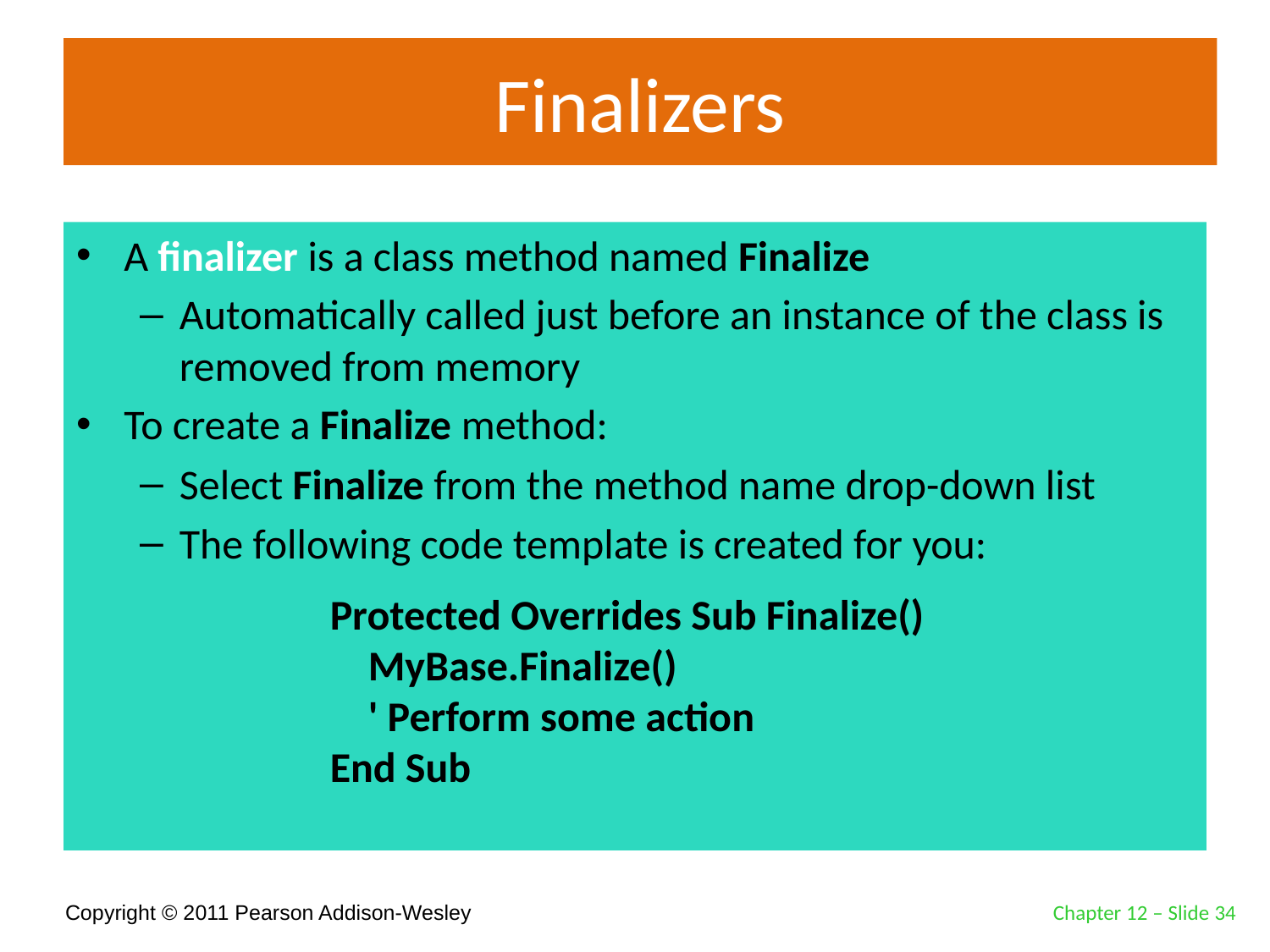

# Finalizers
A finalizer is a class method named Finalize
Automatically called just before an instance of the class is removed from memory
To create a Finalize method:
Select Finalize from the method name drop-down list
The following code template is created for you:
Protected Overrides Sub Finalize()
    MyBase.Finalize()
    ' Perform some action
End Sub
Chapter 12 – Slide 34